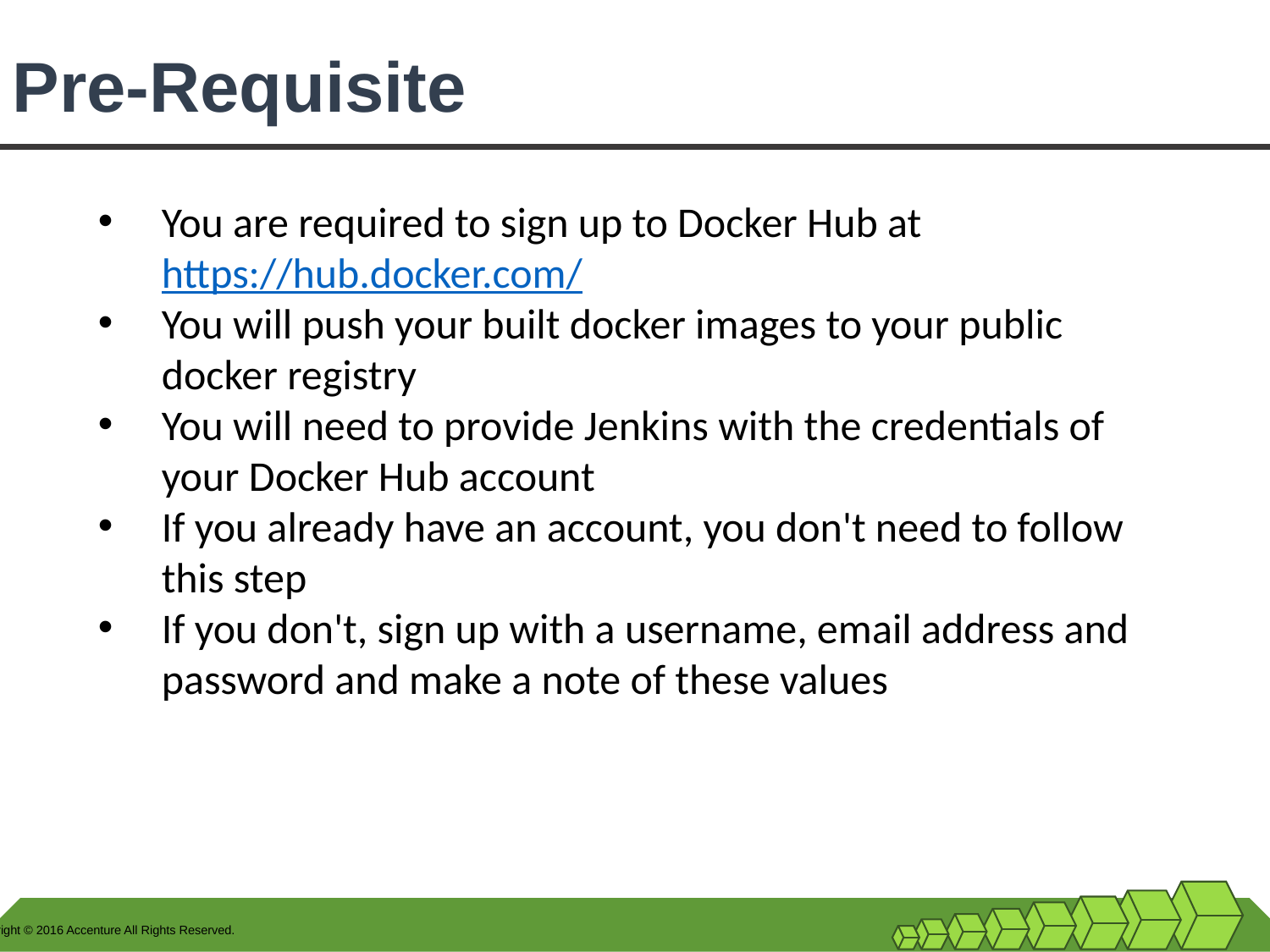

# Pre-Requisite
You are required to sign up to Docker Hub at https://hub.docker.com/
You will push your built docker images to your public docker registry
You will need to provide Jenkins with the credentials of your Docker Hub account
If you already have an account, you don't need to follow this step
If you don't, sign up with a username, email address and password and make a note of these values